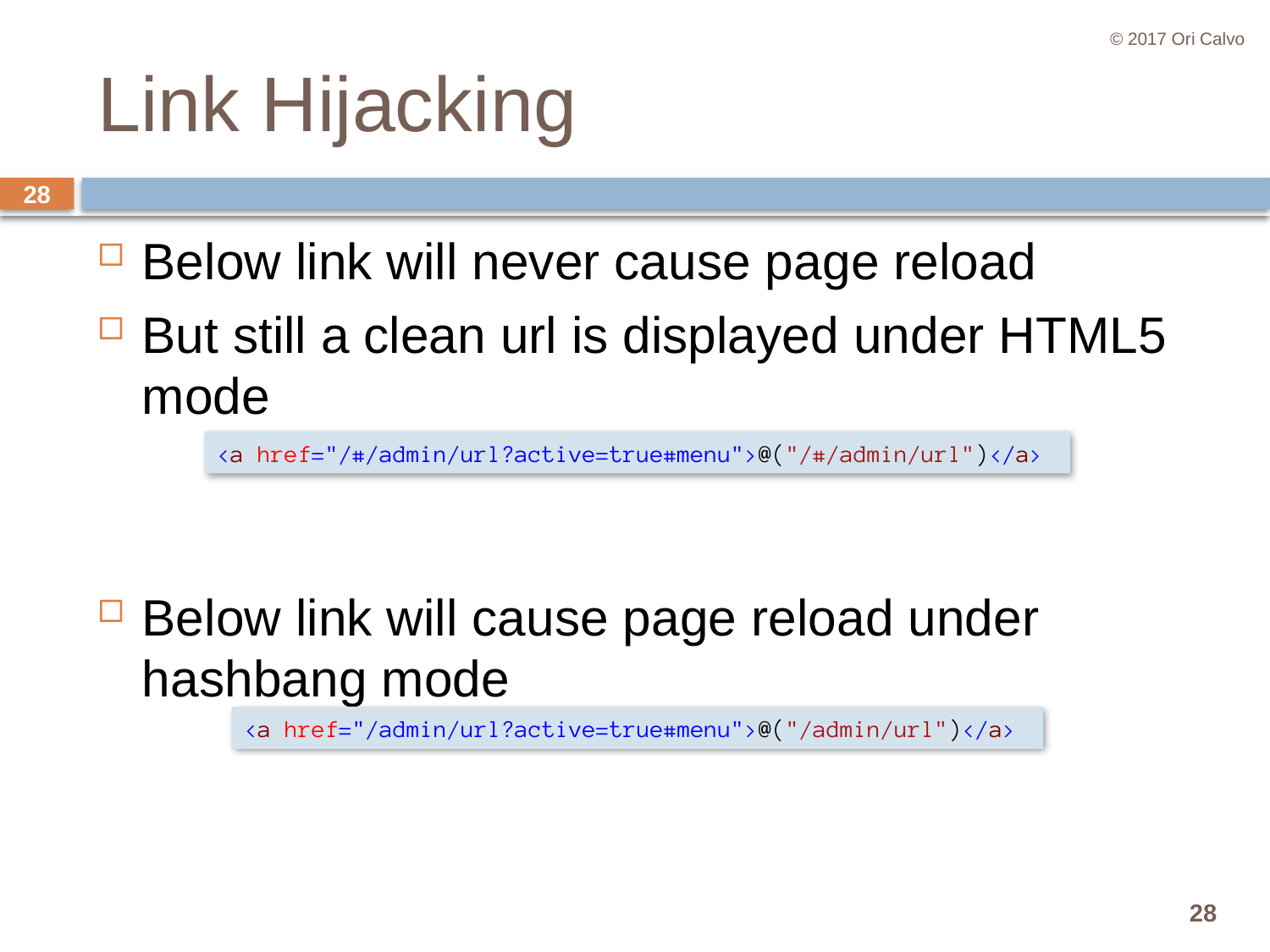

© 2017 Ori Calvo
# Link Hijacking
28
Below link will never cause page reload
But still a clean url is displayed under HTML5 mode

Below link will cause page reload under hashbang mode
<a href="/#/admin/url?active=true#menu">@("/#/admin/url")</a>
<a href="/admin/url?active=true#menu">@("/admin/url")</a>